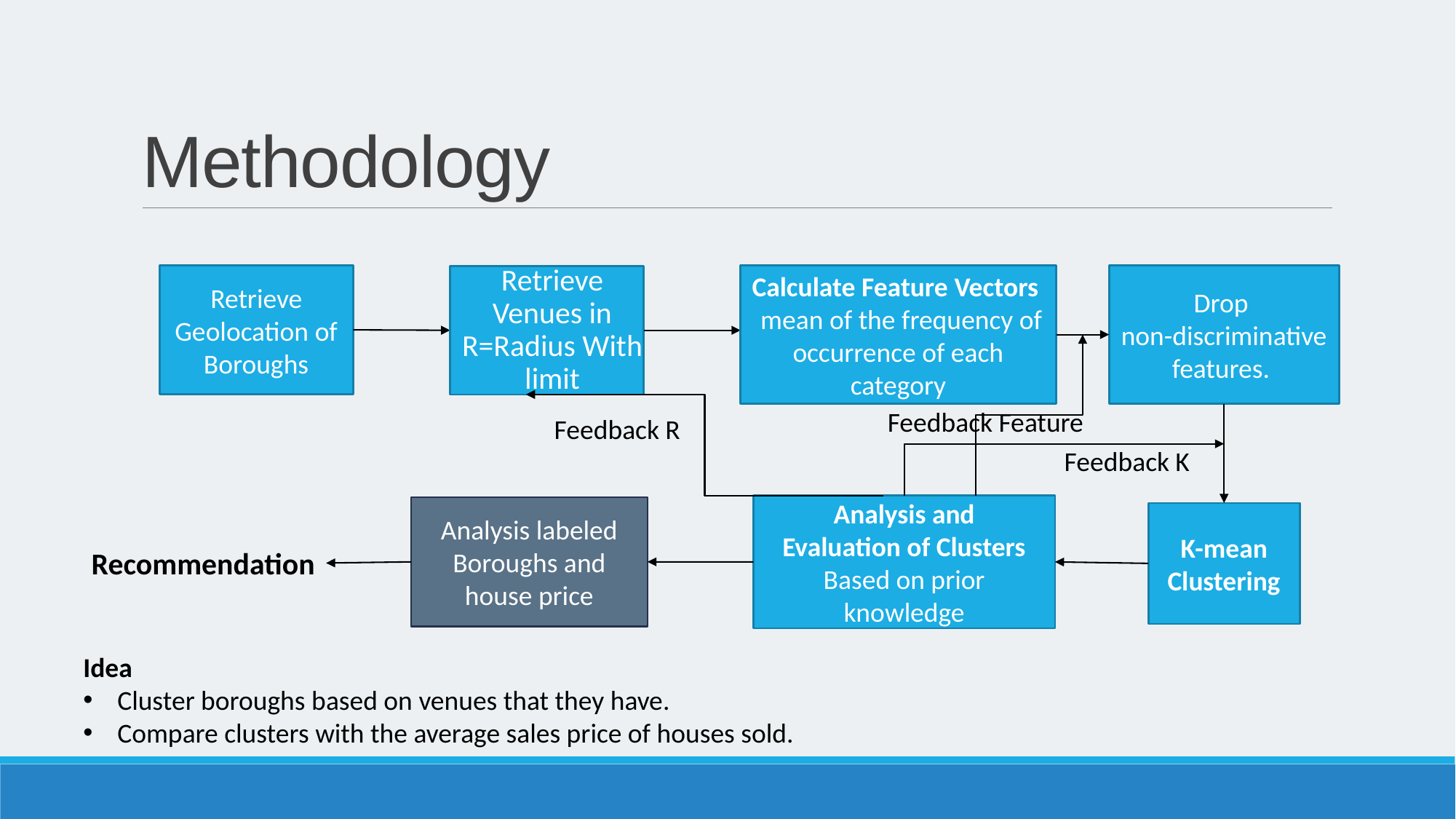

# Methodology
Retrieve
Geolocation of Boroughs
Calculate Feature Vectors
 mean of the frequency of occurrence of each category
Drop
non-discriminative features.
Retrieve Venues in R=Radius With limit
Feedback Feature
Feedback R
Feedback K
Analysis and
Evaluation of Clusters
Based on prior knowledge
Analysis labeled Boroughs and house price
K-mean
Clustering
Recommendation
Idea
Cluster boroughs based on venues that they have.
Compare clusters with the average sales price of houses sold.